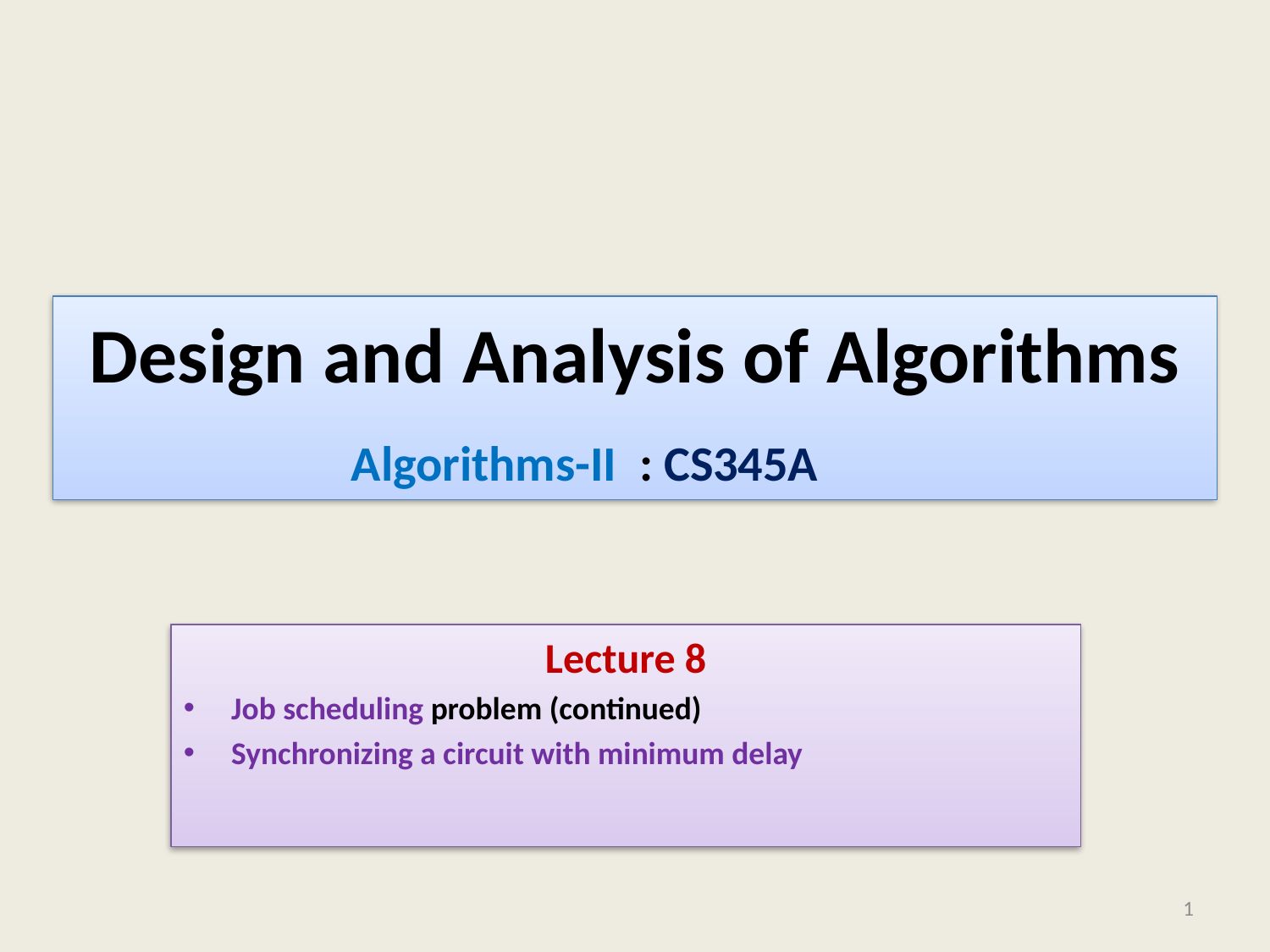

# Design and Analysis of Algorithms
Algorithms-II  : CS345A
Lecture 8
Job scheduling problem (continued)
Synchronizing a circuit with minimum delay
1